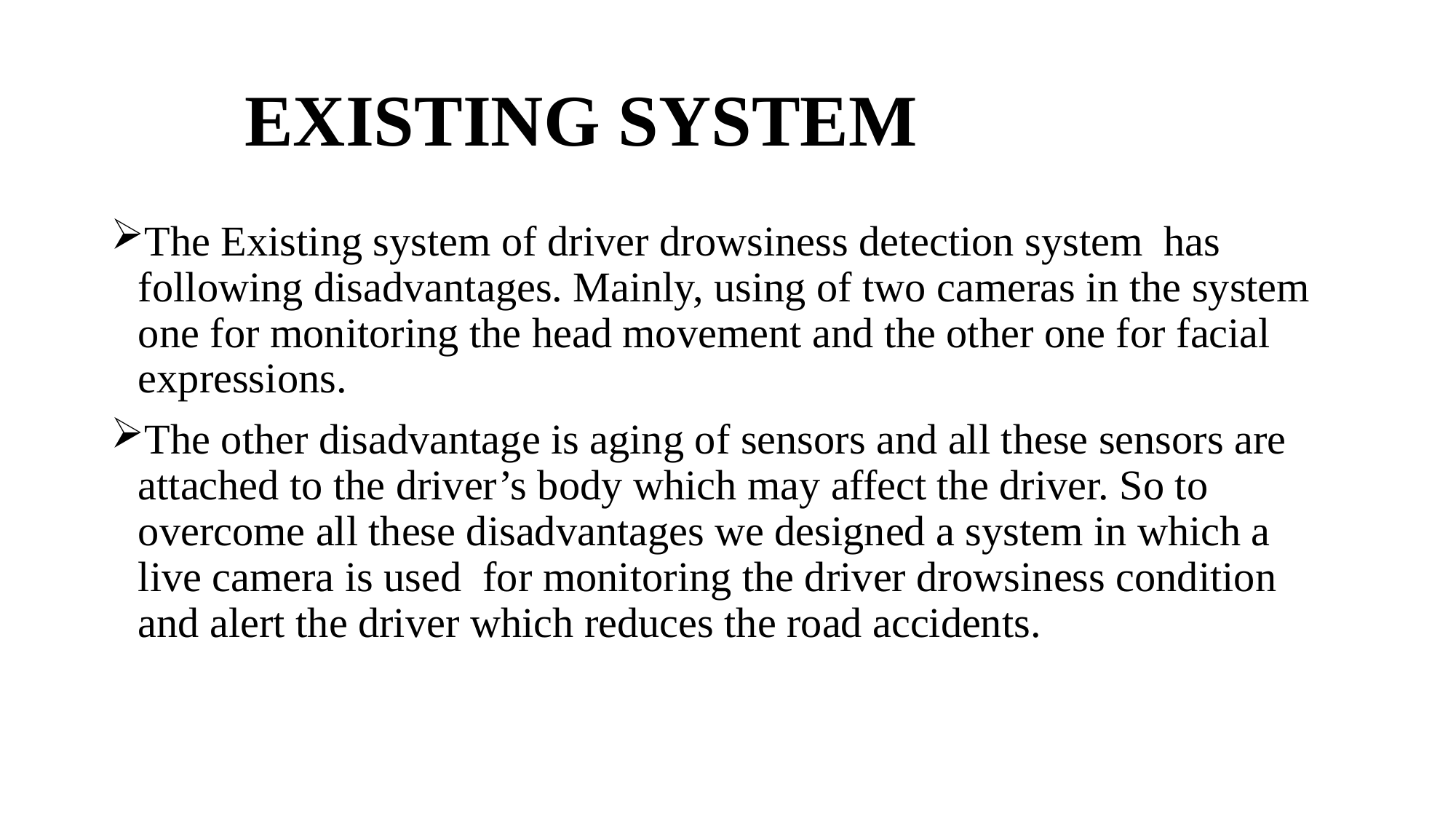

# EXISTING SYSTEM
The Existing system of driver drowsiness detection system  has following disadvantages. Mainly, using of two cameras in the system one for monitoring the head movement and the other one for facial expressions.
The other disadvantage is aging of sensors and all these sensors are attached to the driver’s body which may affect the driver. So to overcome all these disadvantages we designed a system in which a live camera is used  for monitoring the driver drowsiness condition and alert the driver which reduces the road accidents.